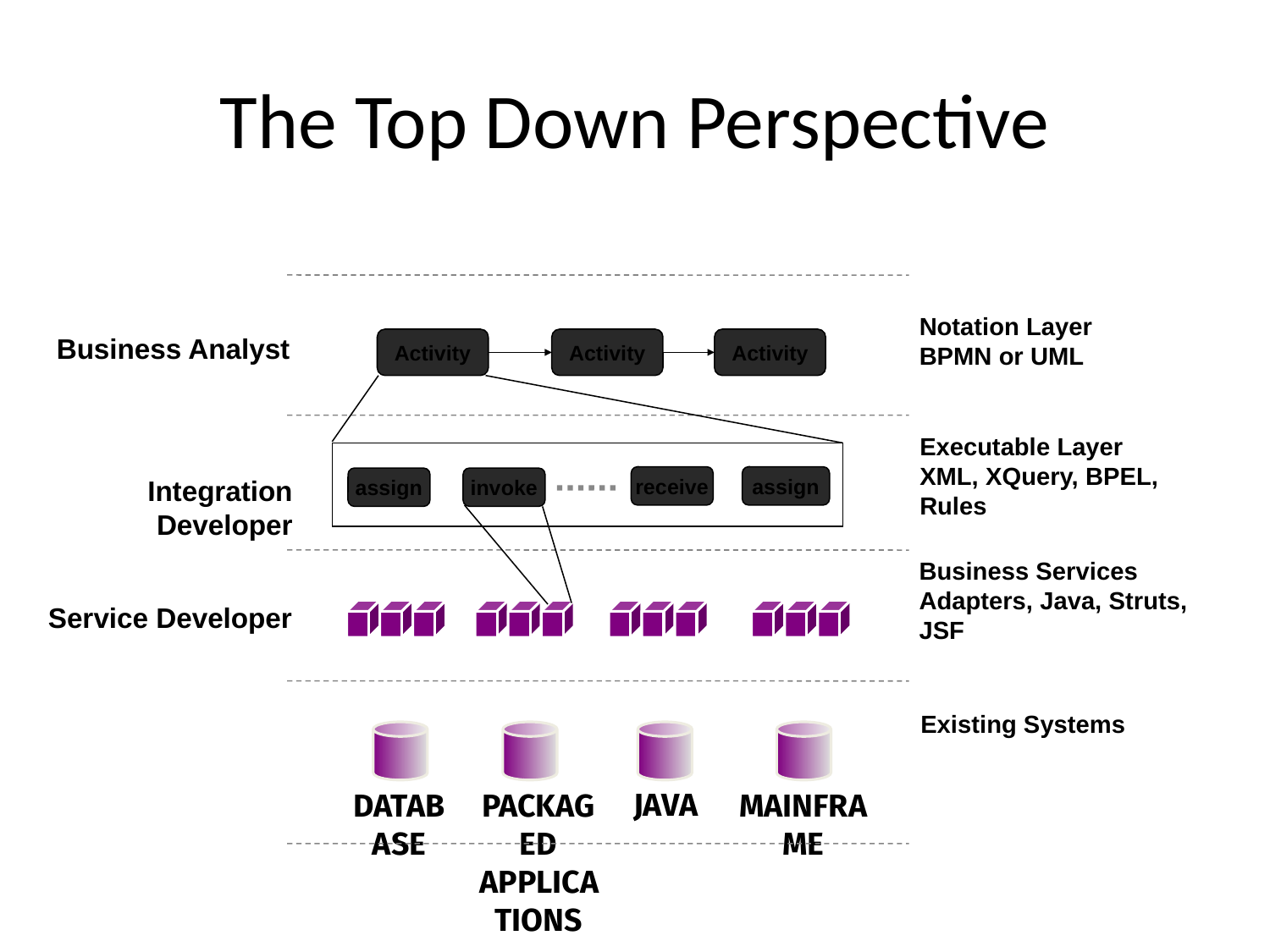

# The Top Down Perspective

Notation Layer
BPMN or UML
Business Analyst
Activity
Activity
Activity

Integration Developer
receive
assign
assign
invoke

Service Developer

 Existing Systems

 JAVA
DATABASE
PACKAGED
APPLICATIONS
MAINFRAME

Executable Layer
XML, XQuery, BPEL, Rules
Business Services
Adapters, Java, Struts, JSF